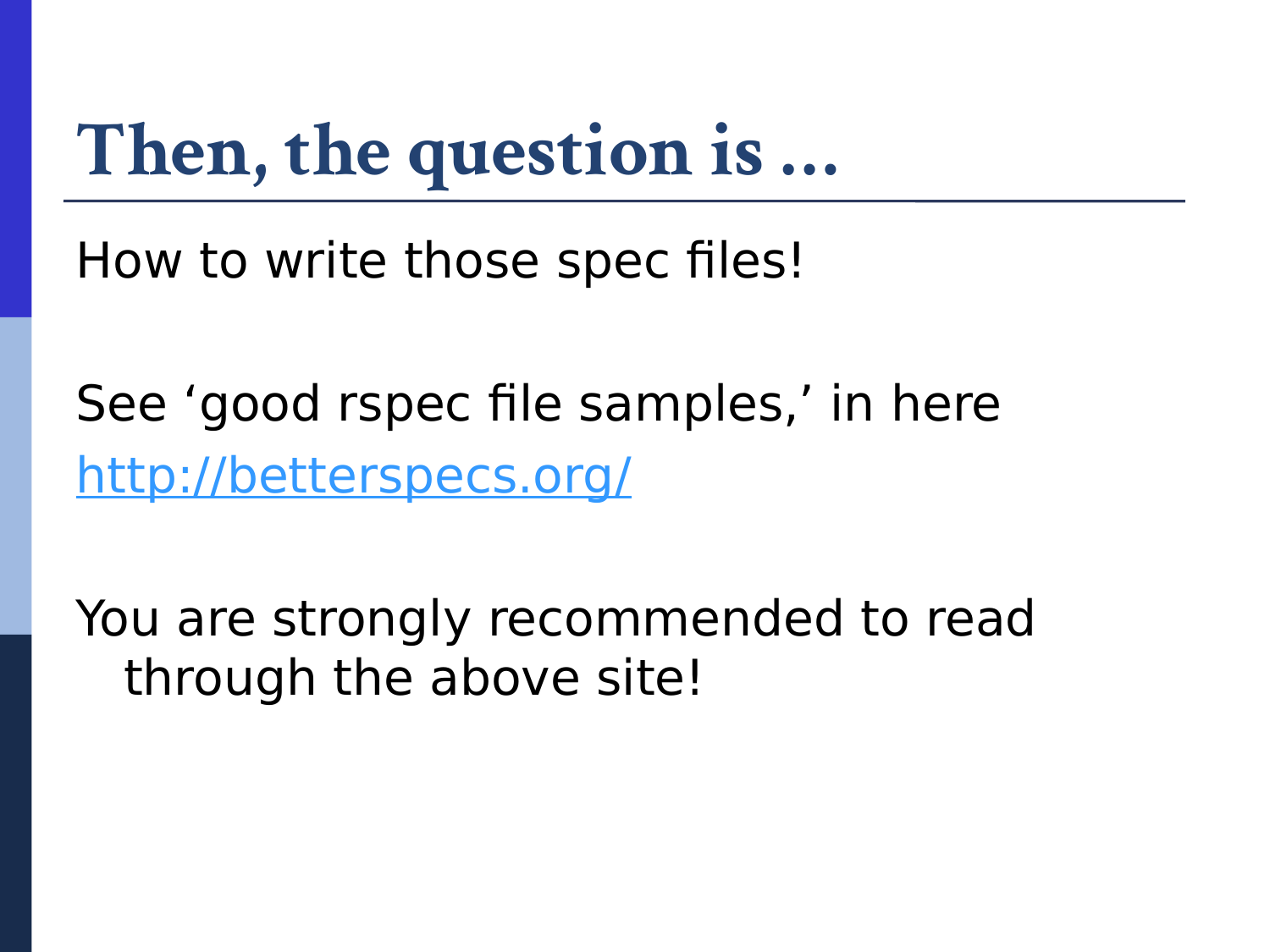

# Then, the question is …
How to write those spec files!

See ‘good rspec file samples,’ in here
http://betterspecs.org/

You are strongly recommended to read through the above site!